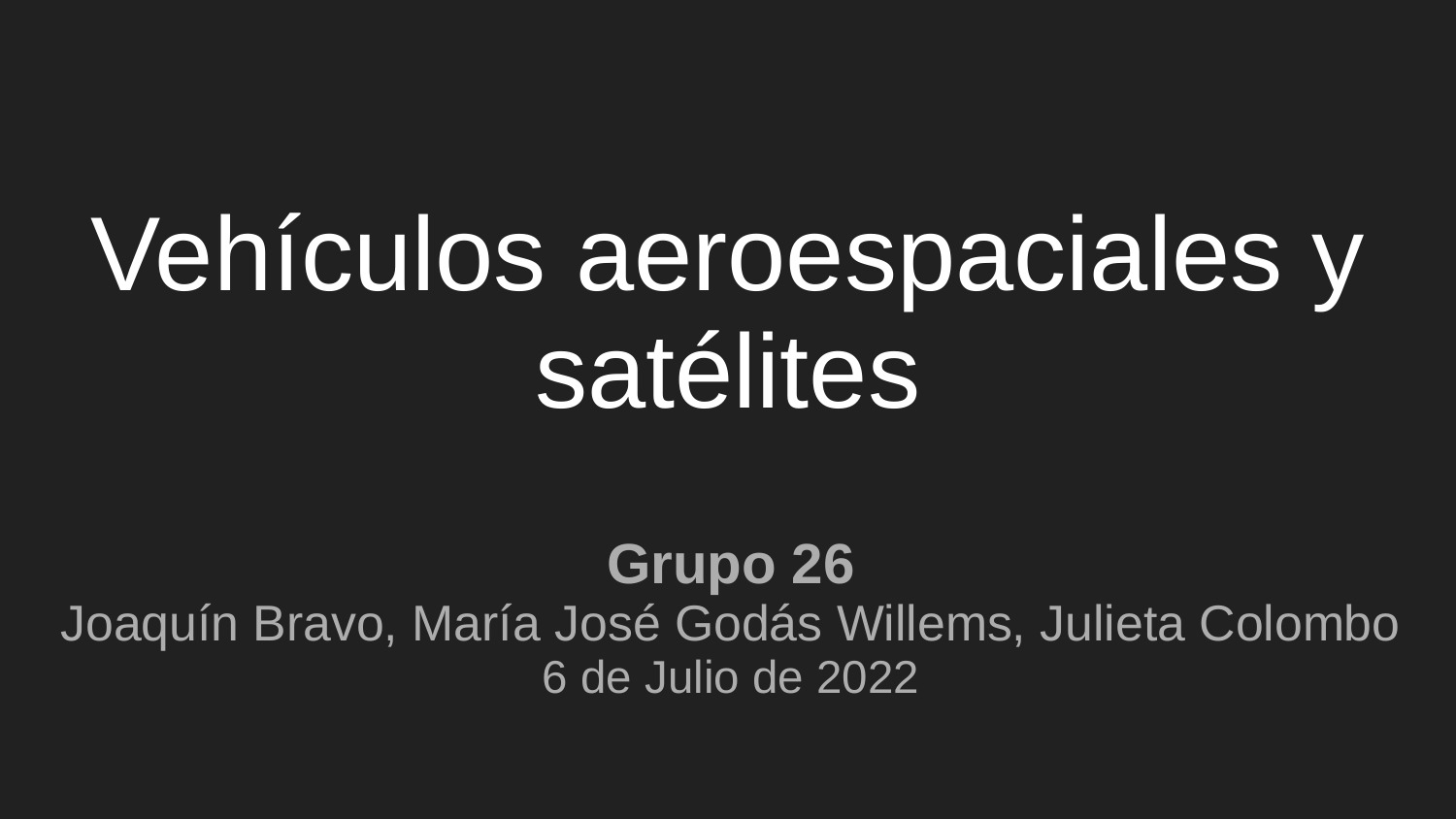

# Vehículos aeroespaciales y satélites
Grupo 26
Joaquín Bravo, María José Godás Willems, Julieta Colombo
6 de Julio de 2022